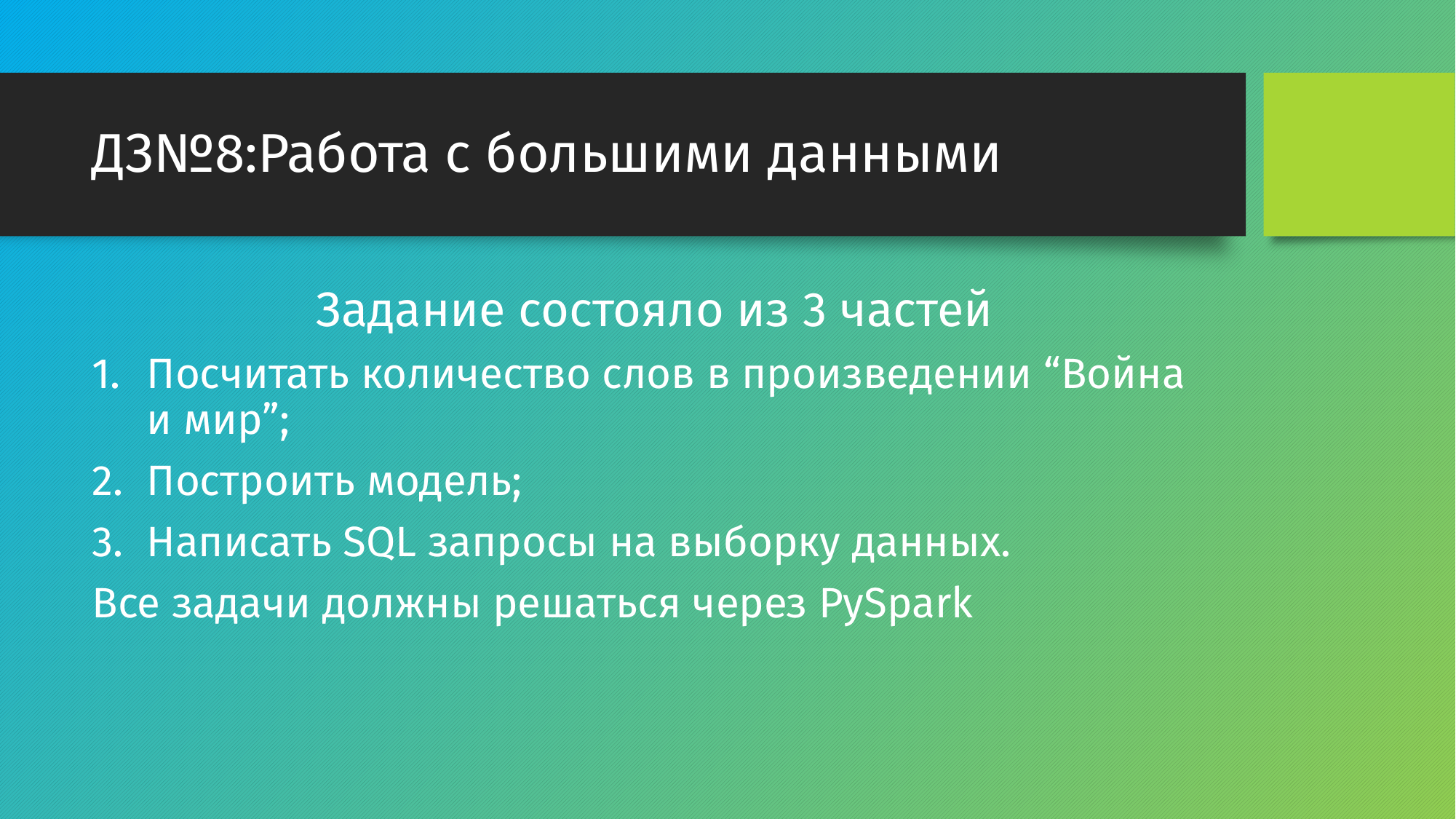

# ДЗ№8:Работа с большими данными
Задание состояло из 3 частей
Посчитать количество слов в произведении “Война и мир”;
Построить модель;
Написать SQL запросы на выборку данных.
Все задачи должны решаться через PySpark